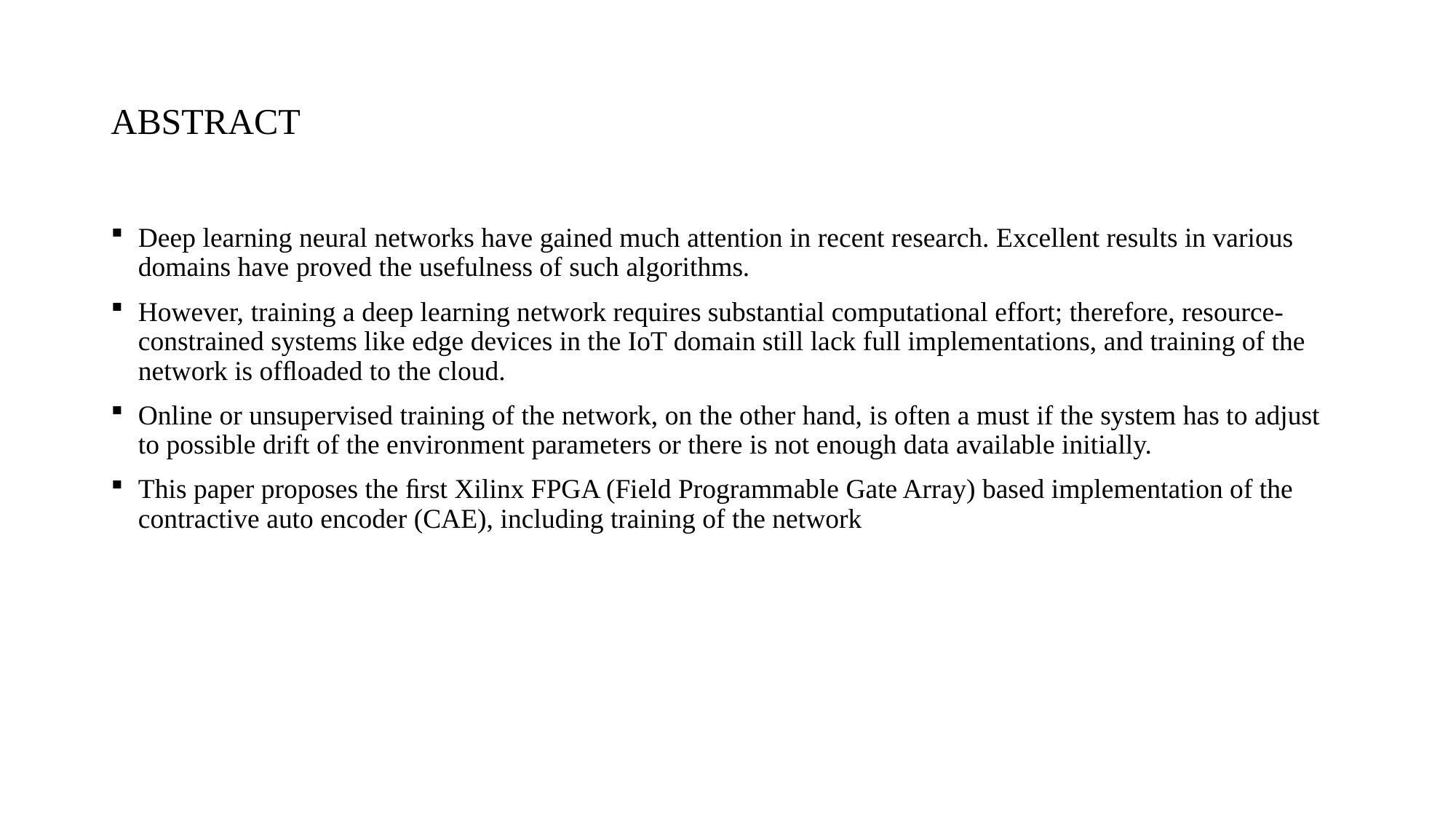

# ABSTRACT
Deep learning neural networks have gained much attention in recent research. Excellent results in various domains have proved the usefulness of such algorithms.
However, training a deep learning network requires substantial computational effort; therefore, resource-constrained systems like edge devices in the IoT domain still lack full implementations, and training of the network is ofﬂoaded to the cloud.
Online or unsupervised training of the network, on the other hand, is often a must if the system has to adjust to possible drift of the environment parameters or there is not enough data available initially.
This paper proposes the ﬁrst Xilinx FPGA (Field Programmable Gate Array) based implementation of the contractive auto encoder (CAE), including training of the network